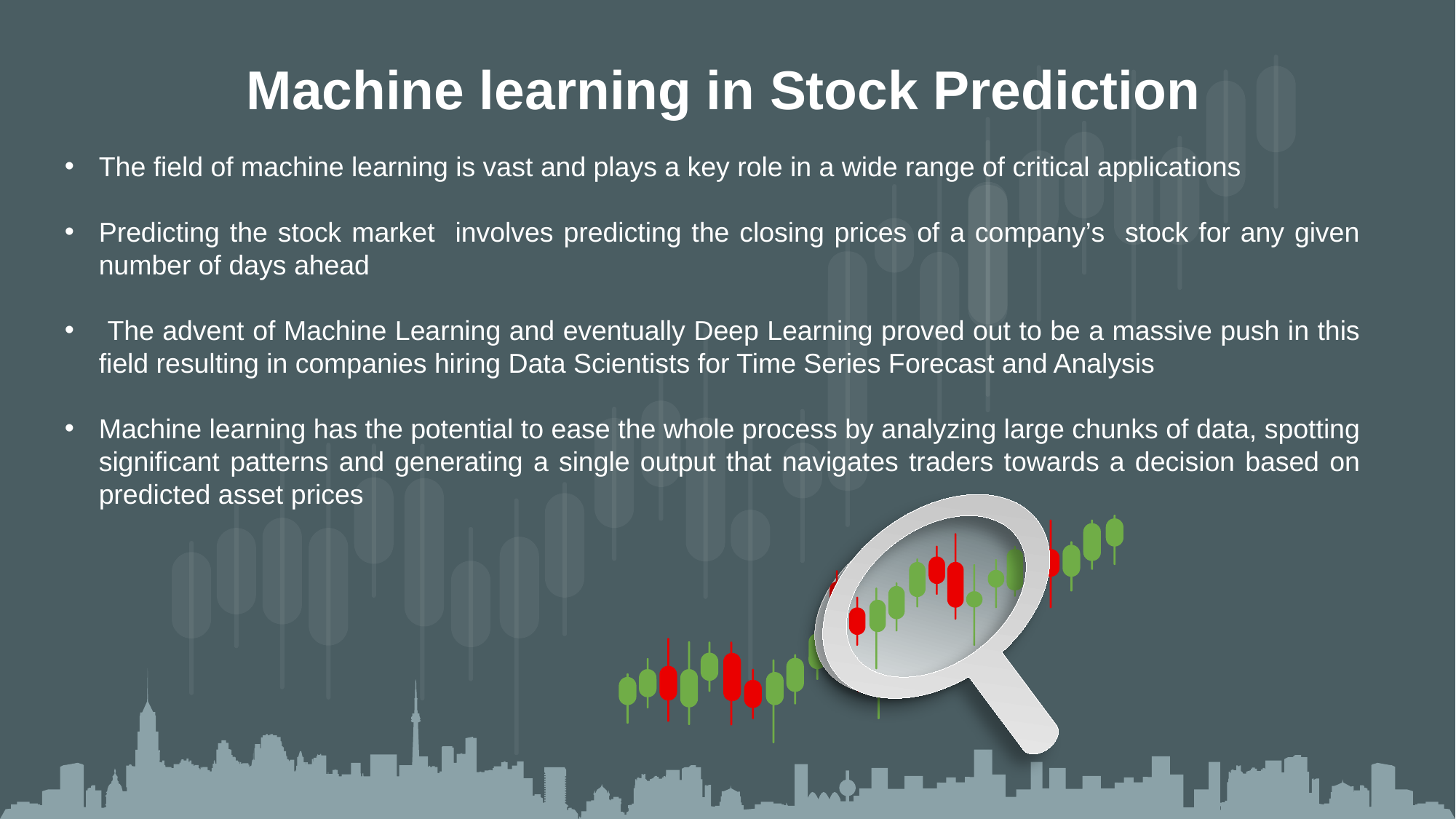

Machine learning in Stock Prediction
The field of machine learning is vast and plays a key role in a wide range of critical applications

Predicting the stock market  involves predicting the closing prices of a company’s  stock for any given number of days ahead

 The advent of Machine Learning and eventually Deep Learning proved out to be a massive push in this field resulting in companies hiring Data Scientists for Time Series Forecast and Analysis

Machine learning has the potential to ease the whole process by analyzing large chunks of data, spotting significant patterns and generating a single output that navigates traders towards a decision based on predicted asset prices